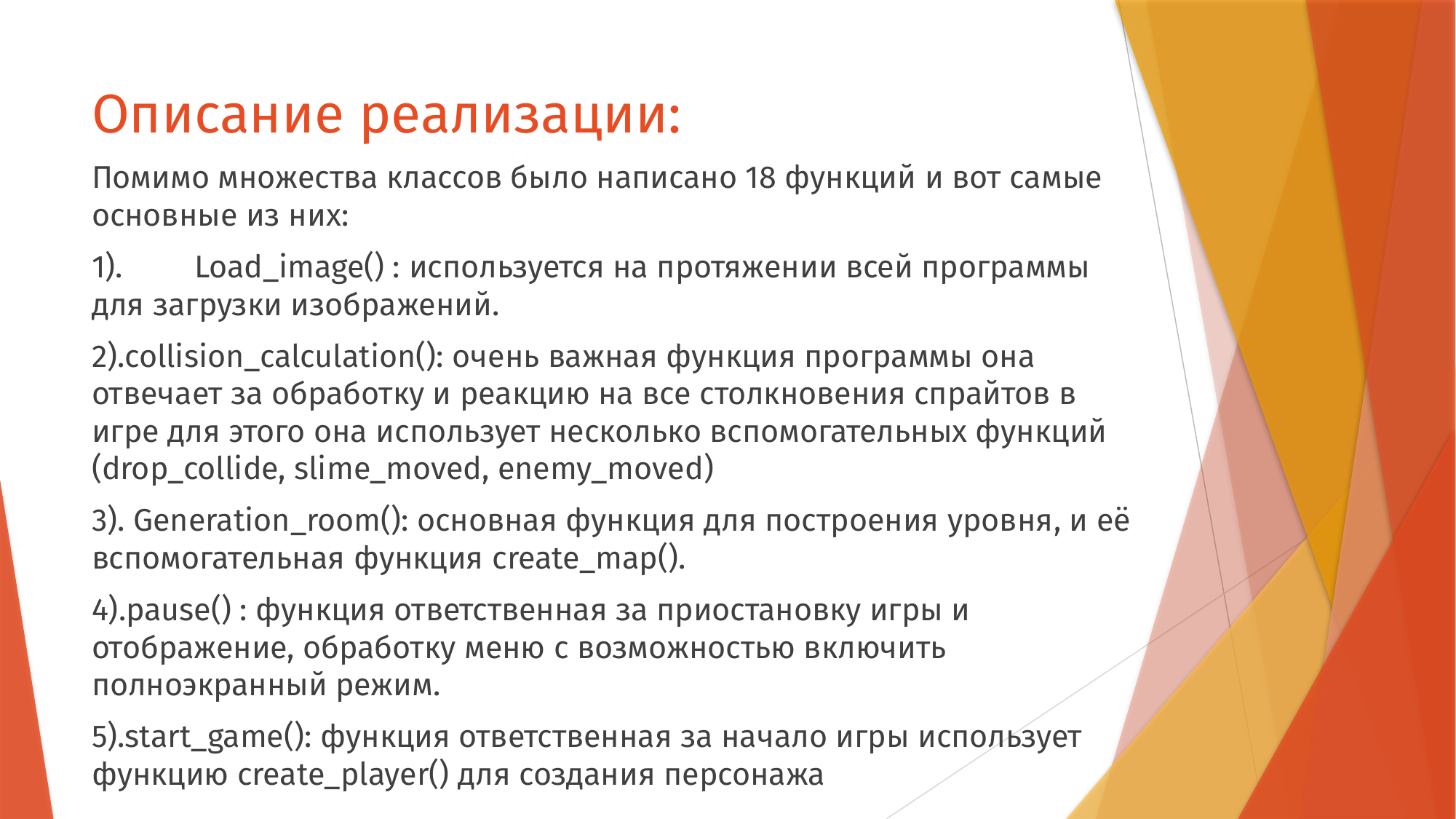

# Описание реализации:
Помимо множества классов было написано 18 функций и вот самые основные из них:
1).	Load_image() : используется на протяжении всей программы для загрузки изображений.
2).collision_calculation(): очень важная функция программы она отвечает за обработку и реакцию на все столкновения спрайтов в игре для этого она использует несколько вспомогательных функций (drop_collide, slime_moved, enemy_moved)
3). Generation_room(): основная функция для построения уровня, и её вспомогательная функция create_map().
4).pause() : функция ответственная за приостановку игры и отображение, обработку меню с возможностью включить полноэкранный режим.
5).start_game(): функция ответственная за начало игры использует функцию create_player() для создания персонажа